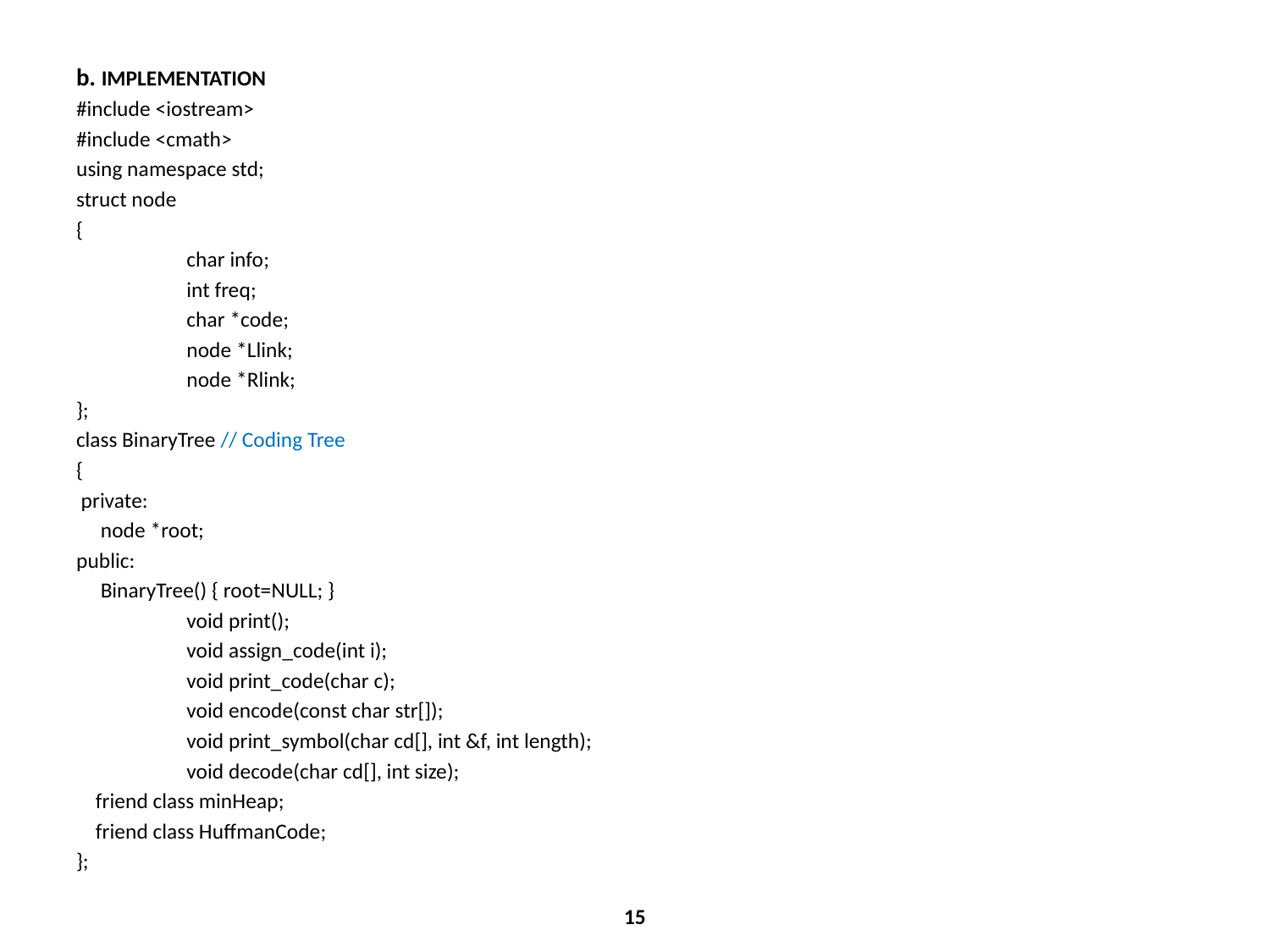

b. IMPLEMENTATION
#include <iostream>
#include <cmath>
using namespace std;
struct node
{
	char info;
 	int freq;
 	char *code;
 	node *Llink;
	node *Rlink;
};
class BinaryTree // Coding Tree
{
 private:
     node *root;
public:
     BinaryTree() { root=NULL; }
	void print();
	void assign_code(int i);
 	void print_code(char c);
 	void encode(const char str[]);
 	void print_symbol(char cd[], int &f, int length);
	void decode(char cd[], int size);
    friend class minHeap;
    friend class HuffmanCode;
};
15